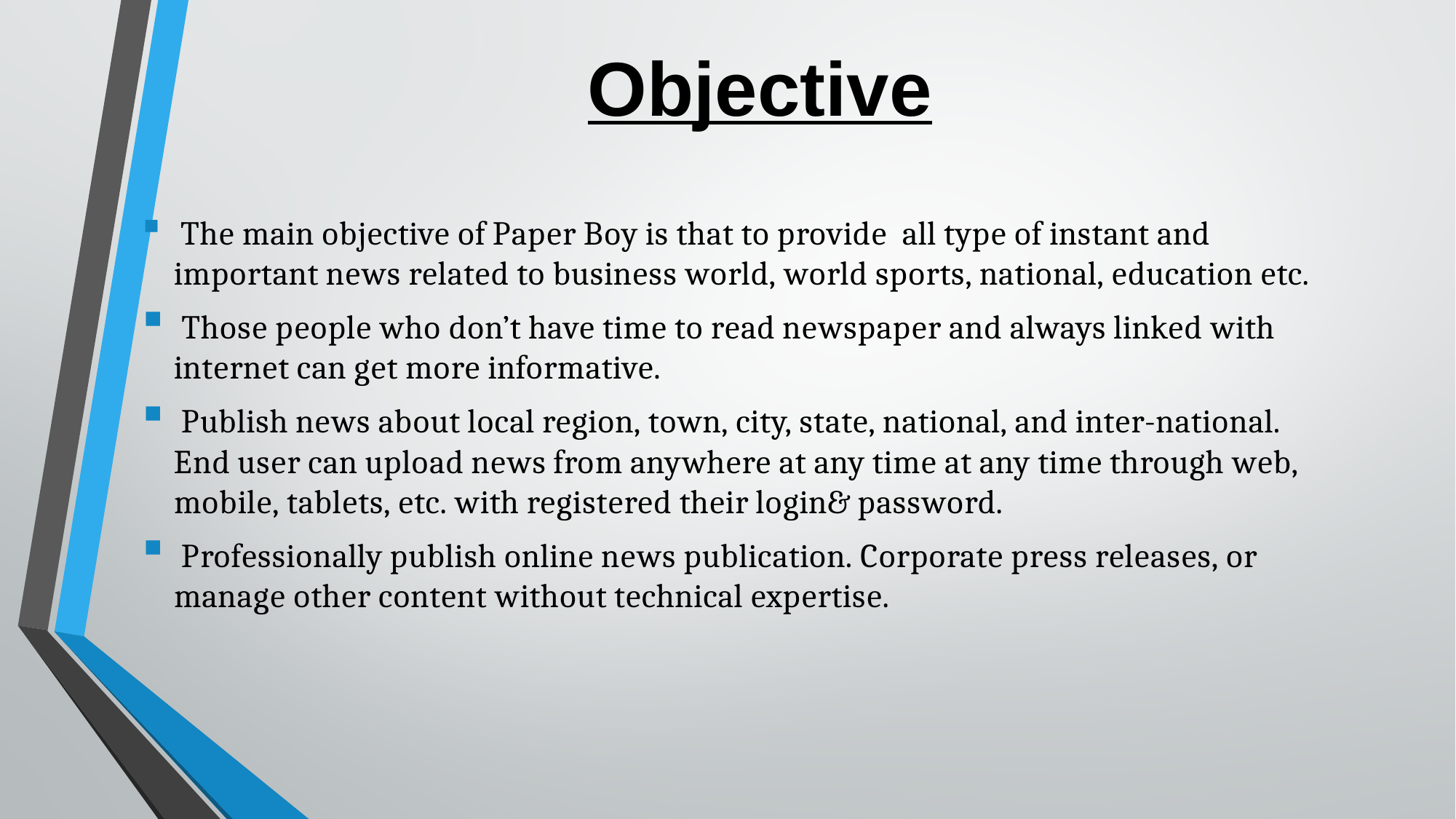

# Objective

 The main objective of Paper Boy is that to provide  all type of instant and important news related to business world, world sports, national, education etc.
 Those people who don’t have time to read newspaper and always linked with internet can get more informative.
 Publish news about local region, town, city, state, national, and inter-national. End user can upload news from anywhere at any time at any time through web, mobile, tablets, etc. with registered their login& password.
 Professionally publish online news publication. Corporate press releases, or manage other content without technical expertise.